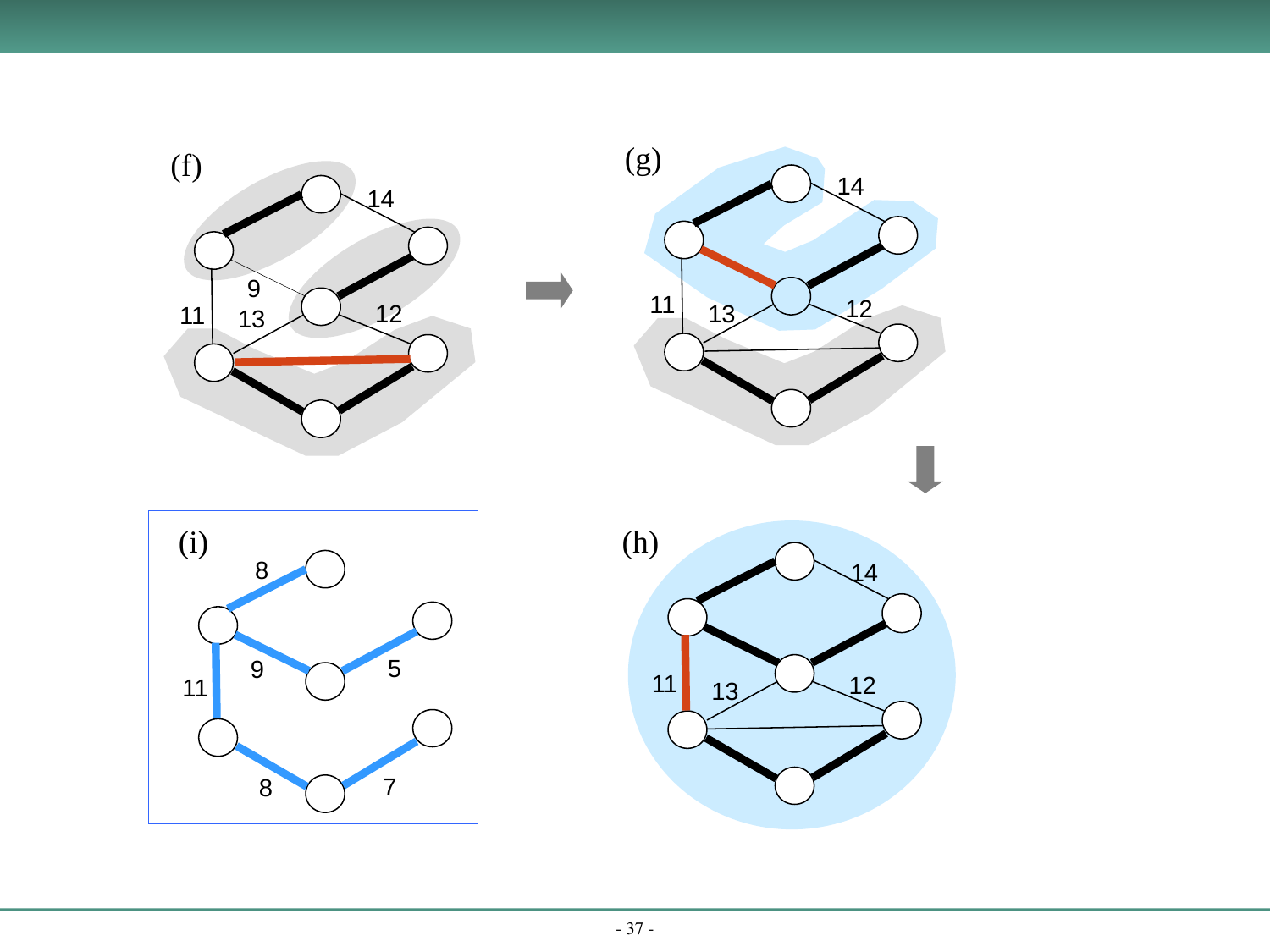

(g)
(f)

14

14

9

11
12

12
13
11
13

(i)
(h)

8

14

5
9

11

12
11
13

7
8